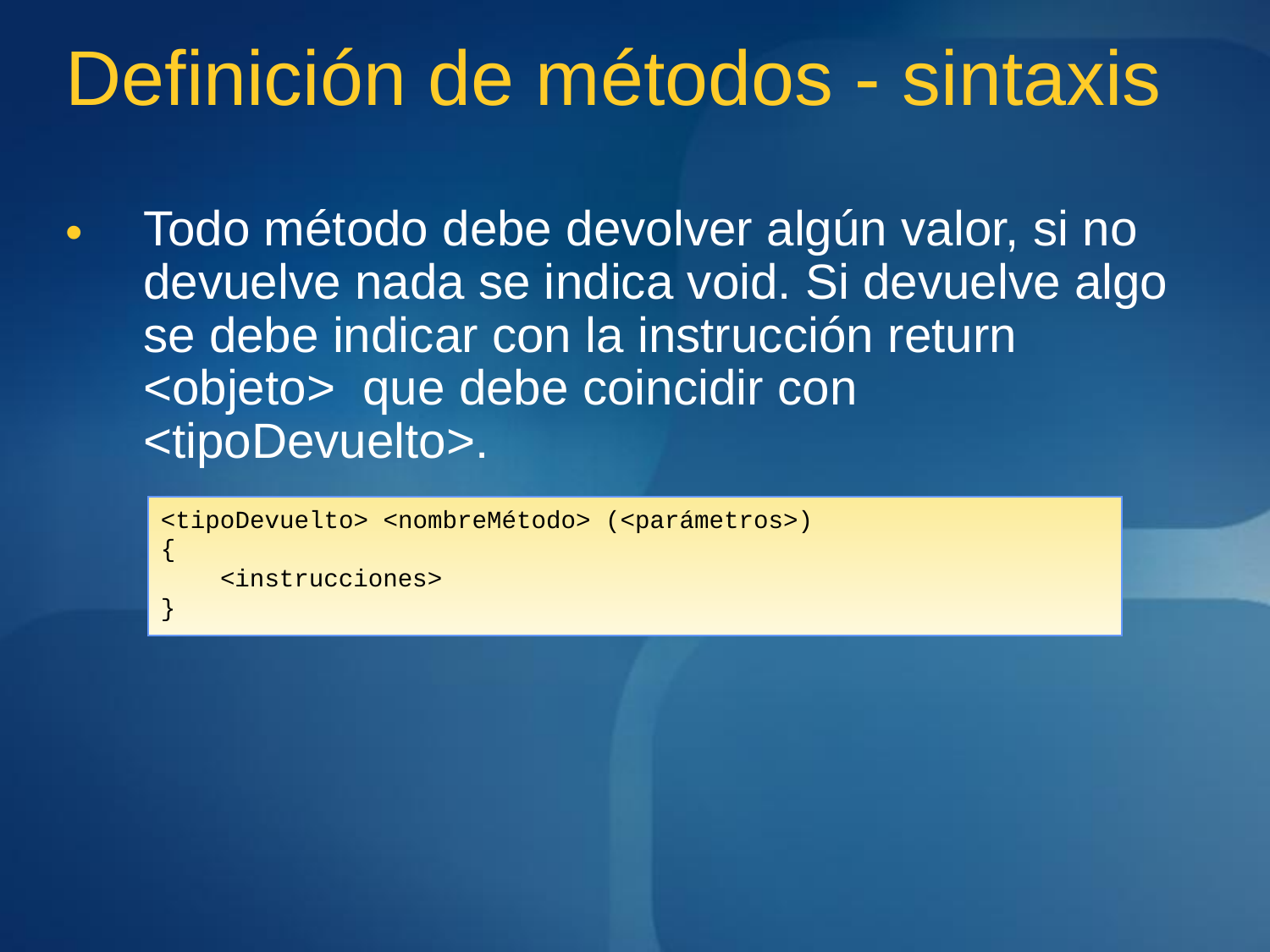

# Definición de métodos - sintaxis
Todo método debe devolver algún valor, si no devuelve nada se indica void. Si devuelve algo se debe indicar con la instrucción return <objeto>  que debe coincidir con <tipoDevuelto>.

<tipoDevuelto> <nombreMétodo> (<parámetros>)
{
    <instrucciones>
}